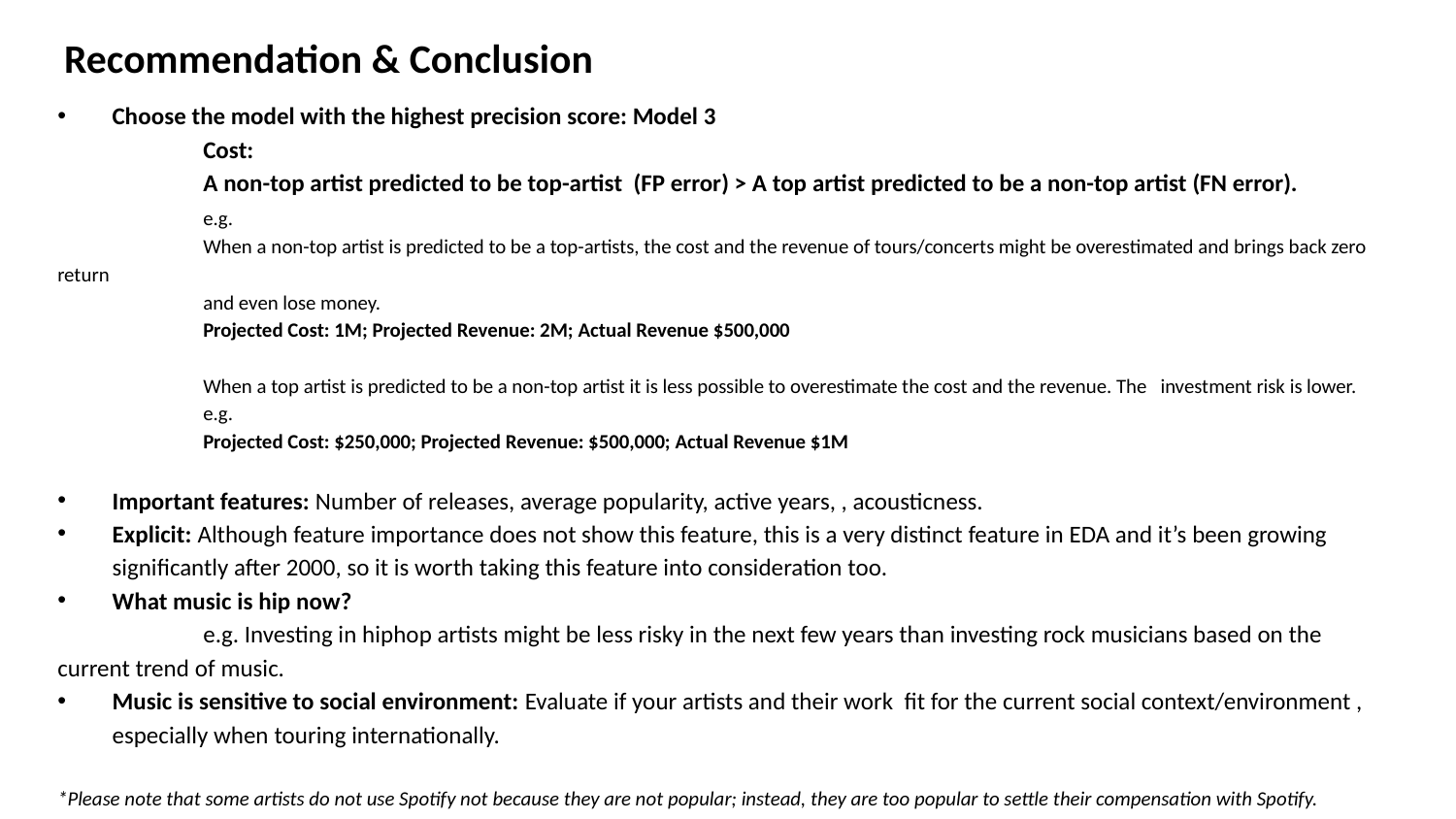

# Recommendation & Conclusion
Choose the model with the highest precision score: Model 3
	Cost:
	A non-top artist predicted to be top-artist  (FP error) > A top artist predicted to be a non-top artist (FN error).
	e.g.
	When a non-top artist is predicted to be a top-artists, the cost and the revenue of tours/concerts might be overestimated and brings back zero return
	and even lose money.
	Projected Cost: 1M; Projected Revenue: 2M; Actual Revenue $500,000

	When a top artist is predicted to be a non-top artist it is less possible to overestimate the cost and the revenue. The   investment risk is lower.
	e.g.
	Projected Cost: $250,000; Projected Revenue: $500,000; Actual Revenue $1M

Important features: Number of releases, average popularity, active years, , acousticness.
Explicit: Although feature importance does not show this feature, this is a very distinct feature in EDA and it’s been growing significantly after 2000, so it is worth taking this feature into consideration too.
What music is hip now?
	e.g. Investing in hiphop artists might be less risky in the next few years than investing rock musicians based on the  	current trend of music.
Music is sensitive to social environment: Evaluate if your artists and their work  fit for the current social context/environment , especially when touring internationally.

*Please note that some artists do not use Spotify not because they are not popular; instead, they are too popular to settle their compensation with Spotify.